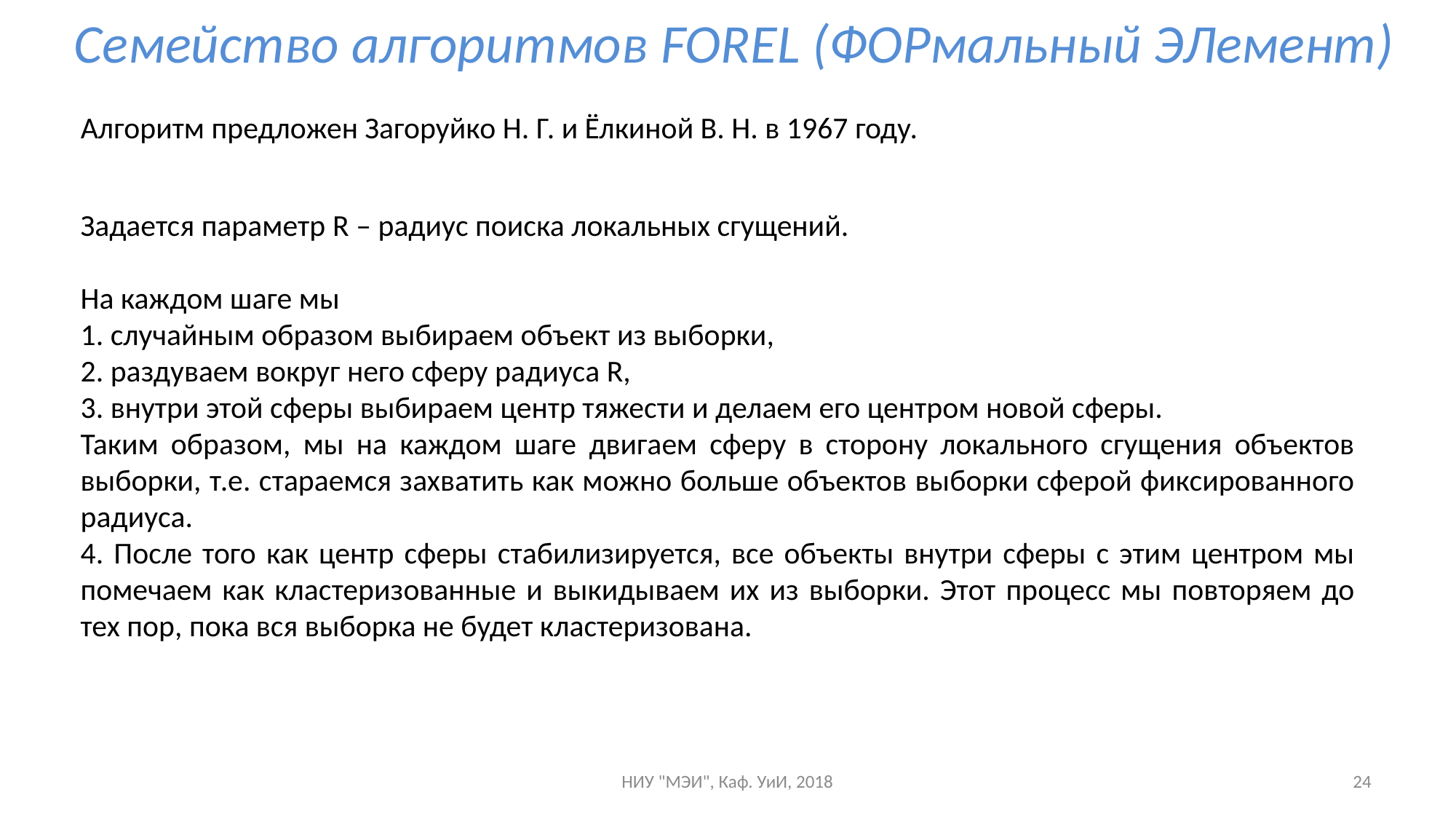

# Семейство алгоритмов FOREL (ФОРмальный ЭЛемент)
Алгоритм предложен Загоруйко Н. Г. и Ёлкиной В. Н. в 1967 году.

Задается параметр R – радиус поиска локальных сгущений.

На каждом шаге мы
1. случайным образом выбираем объект из выборки,
2. раздуваем вокруг него сферу радиуса R,
3. внутри этой сферы выбираем центр тяжести и делаем его центром новой сферы.
Таким образом, мы на каждом шаге двигаем сферу в сторону локального сгущения объектов выборки, т.е. стараемся захватить как можно больше объектов выборки сферой фиксированного радиуса.
4. После того как центр сферы стабилизируется, все объекты внутри сферы с этим центром мы помечаем как кластеризованные и выкидываем их из выборки. Этот процесс мы повторяем до тех пор, пока вся выборка не будет кластеризована.
НИУ "МЭИ", Каф. УиИ, 2018
24